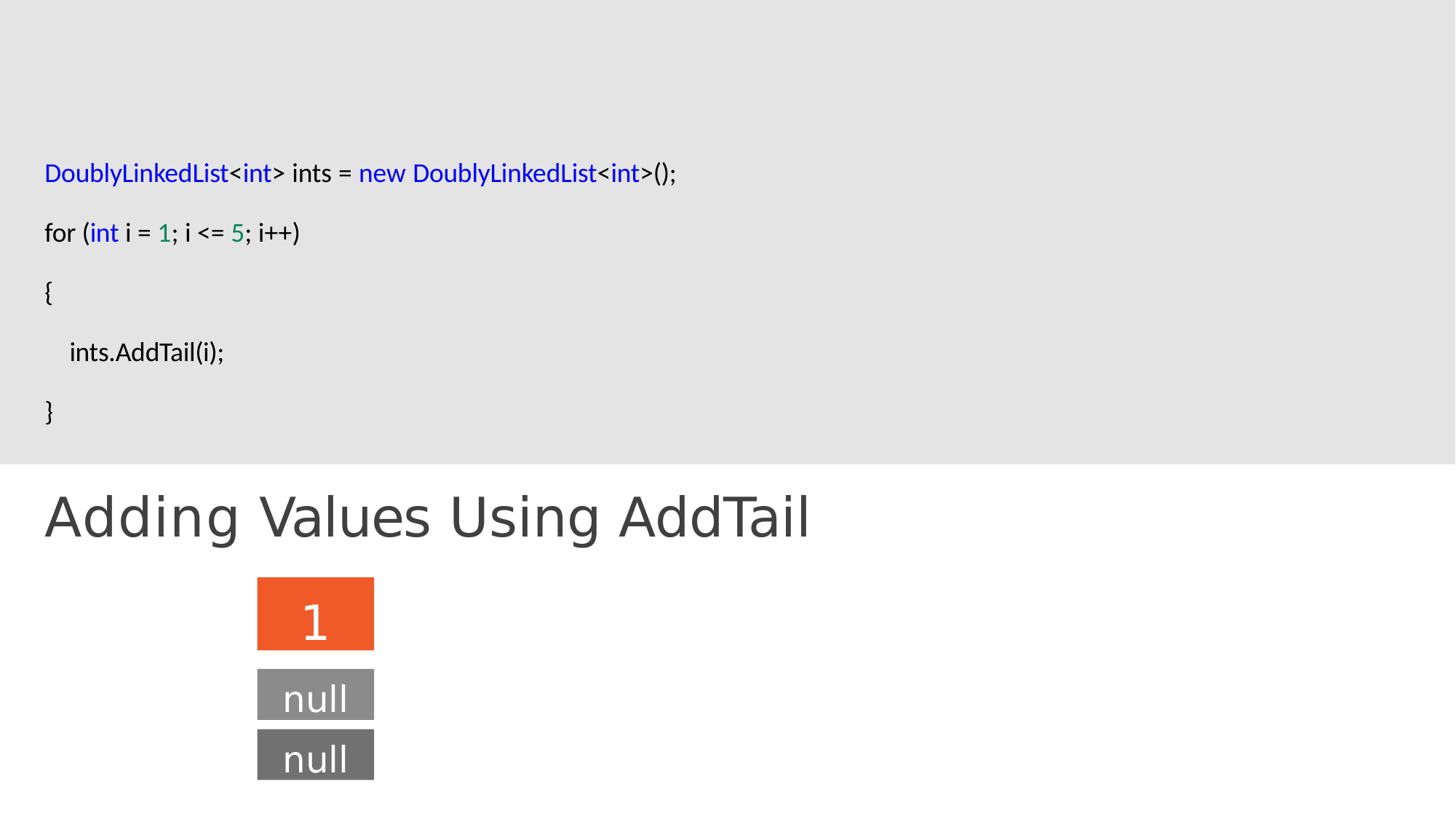

DoublyLinkedList<int> ints = new DoublyLinkedList<int>();

for (int i = 1; i <= 5; i++)

{

ints.AddTail(i);

}
Adding Values Using AddTail
1
null
null
26